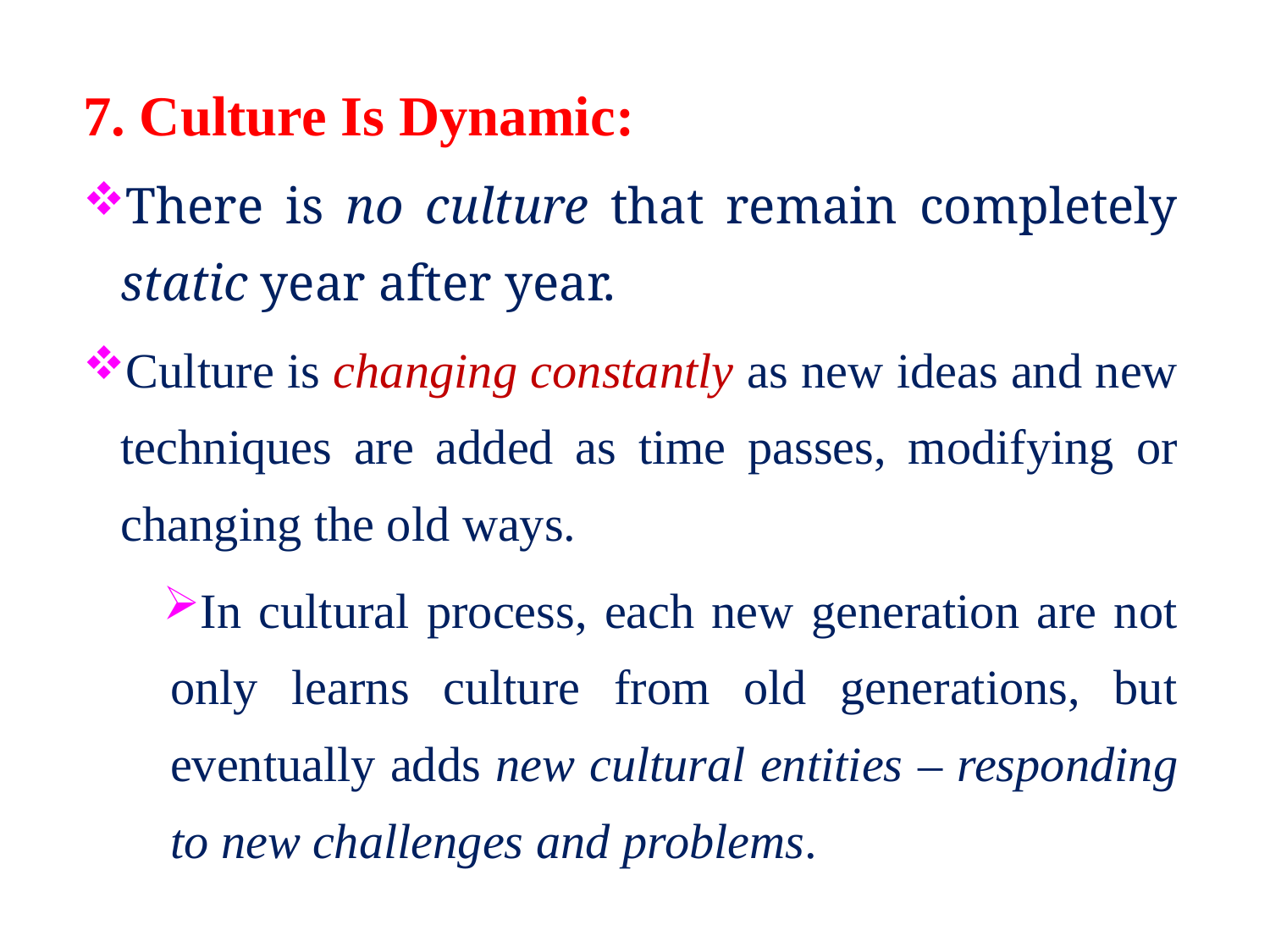

7. Culture Is Dynamic:
There is no culture that remain completely static year after year.
Culture is changing constantly as new ideas and new techniques are added as time passes, modifying or changing the old ways.
In cultural process, each new generation are not only learns culture from old generations, but eventually adds new cultural entities – responding to new challenges and problems.